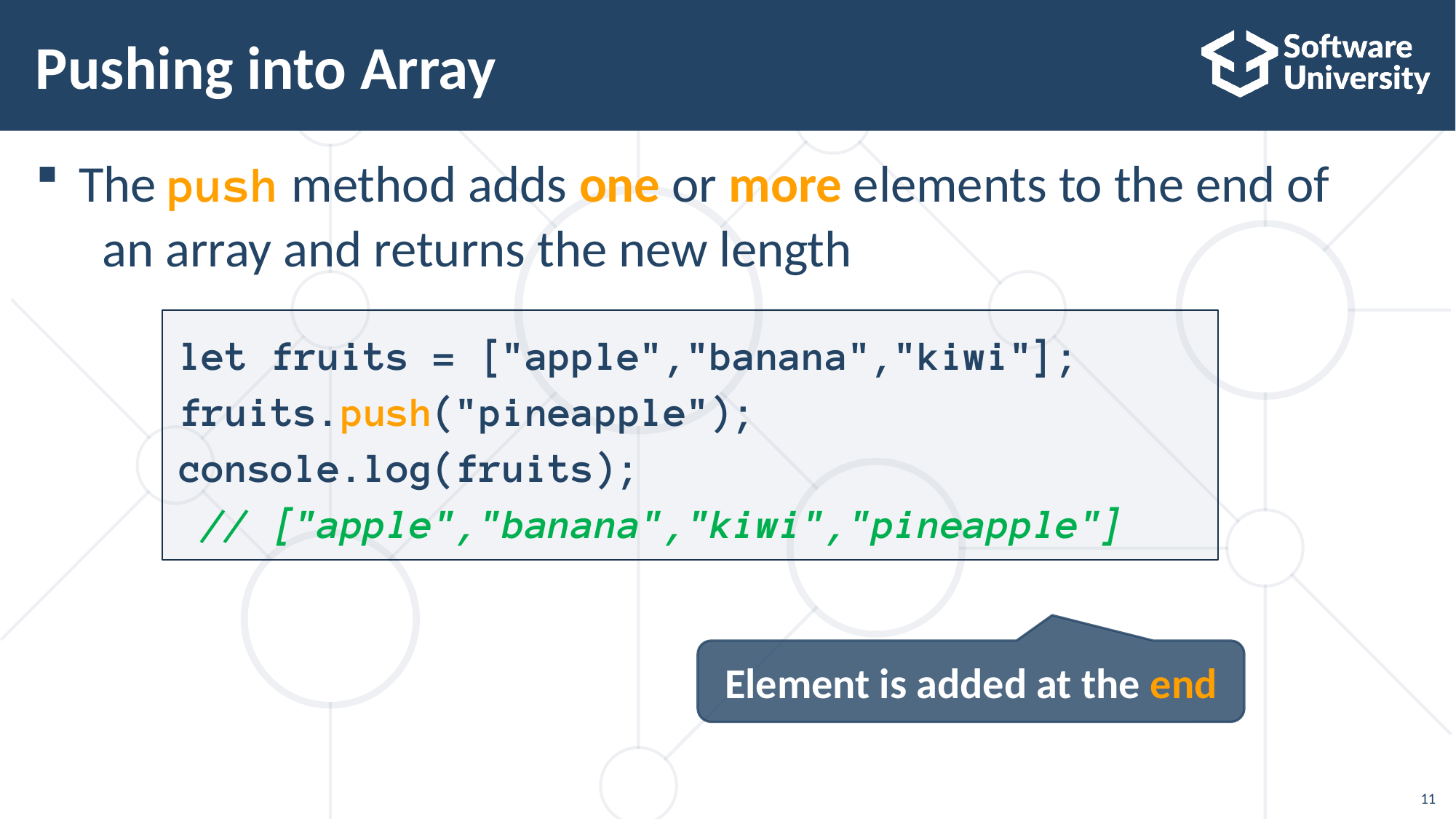

# Pushing into Array
The push method adds one or more elements to the end of          an array and returns the new length
let fruits = ["apple","banana","kiwi"];
fruits.push("pineapple");
console.log(fruits);
 // ["apple","banana","kiwi","pineapple"]
Element is added at the end
11